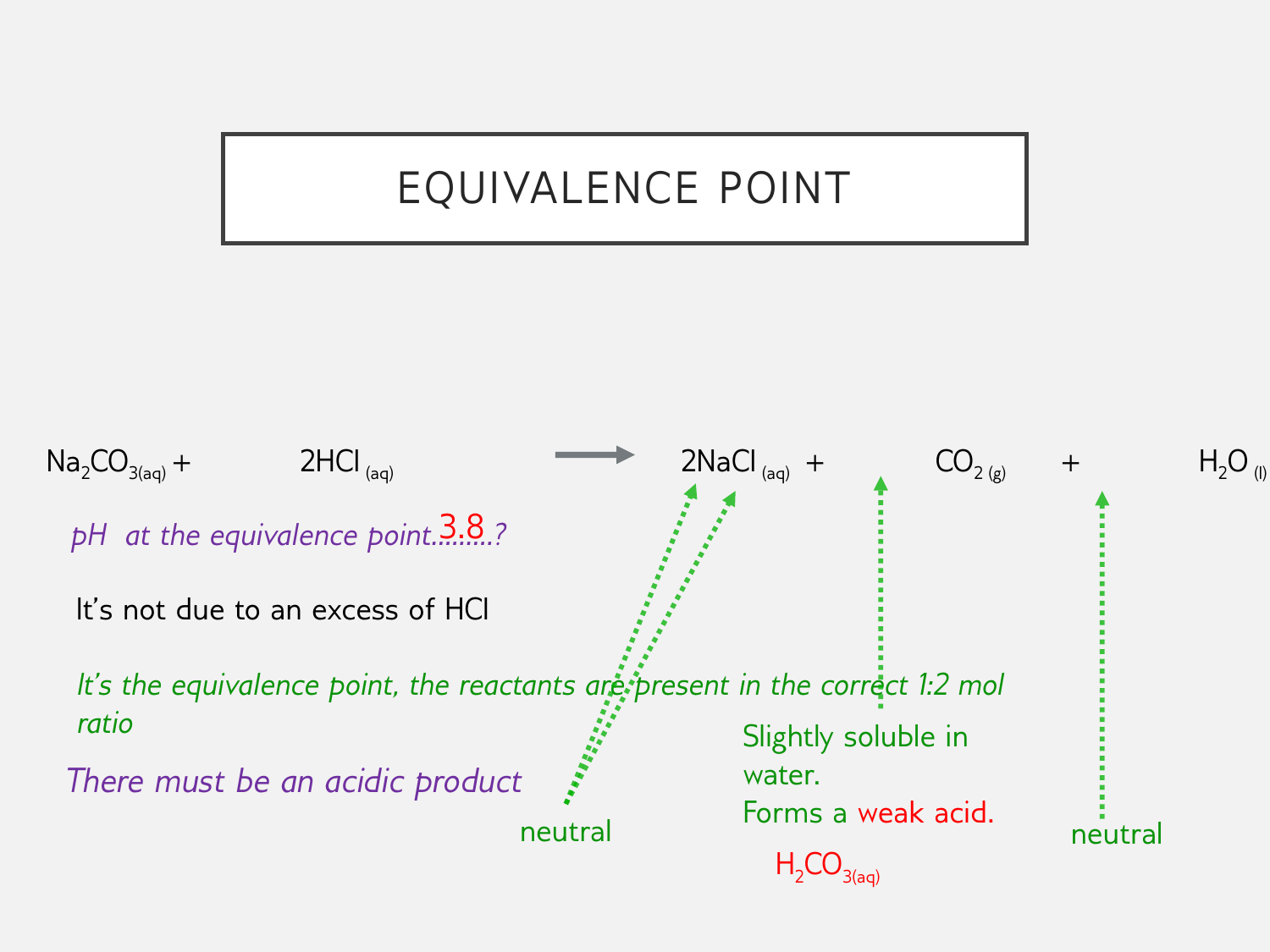

# Equivalence point
Na2CO3(aq)	+	2HCl (aq) 		 	2NaCl (aq)   +	CO2 (g) 	+	 H2O (l)

3.8
pH  at the equivalence point………?

It’s not due to an excess of HCl
It’s the equivalence point, the reactants are present in the correct 1:2 mol ratio
Slightly soluble in water.
Forms a weak acid.
There must be an acidic product
neutral
neutral

H2CO3(aq)